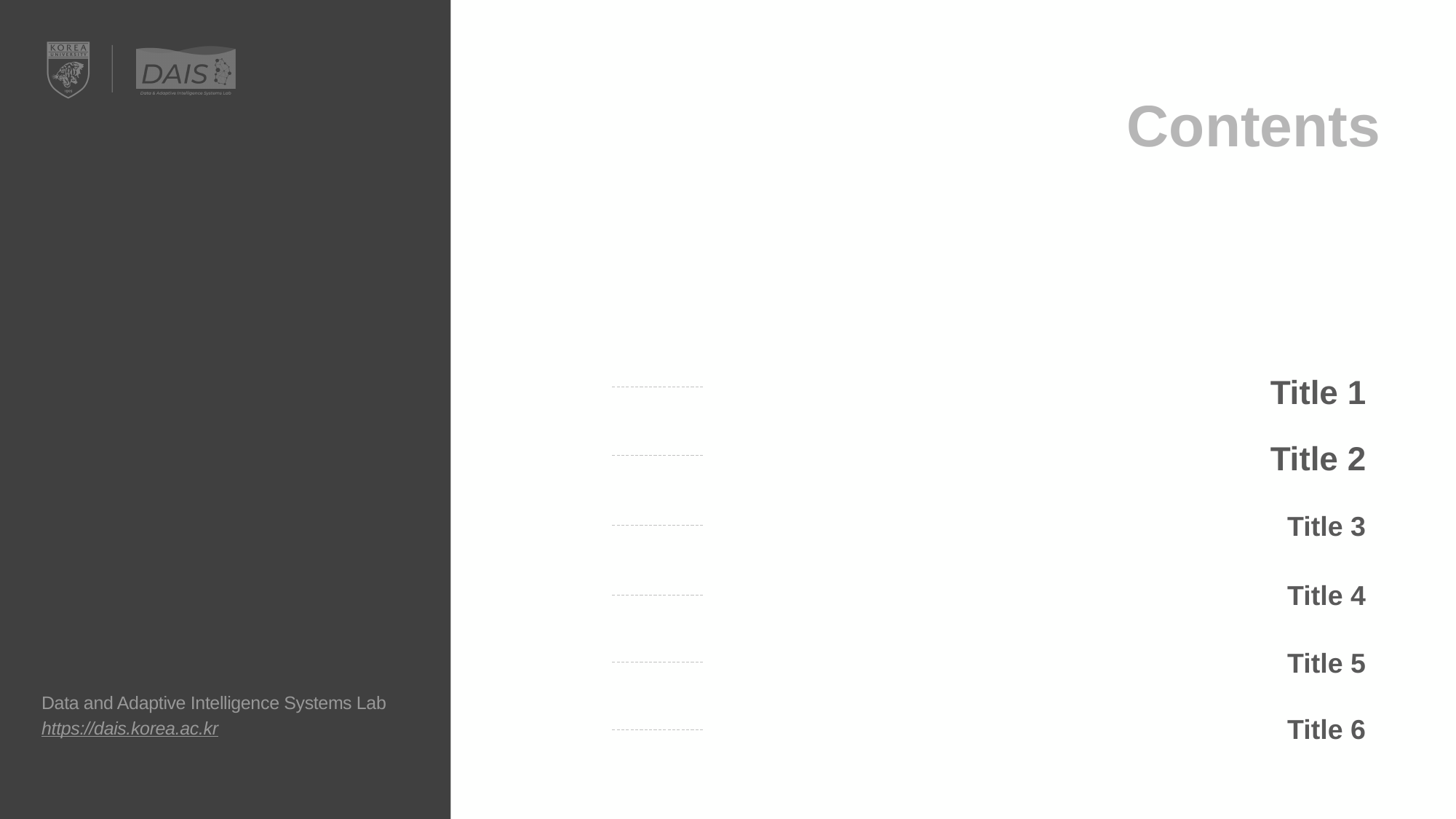

Title 1
Title 2
Title 3
Title 4

Title 5

Title 6